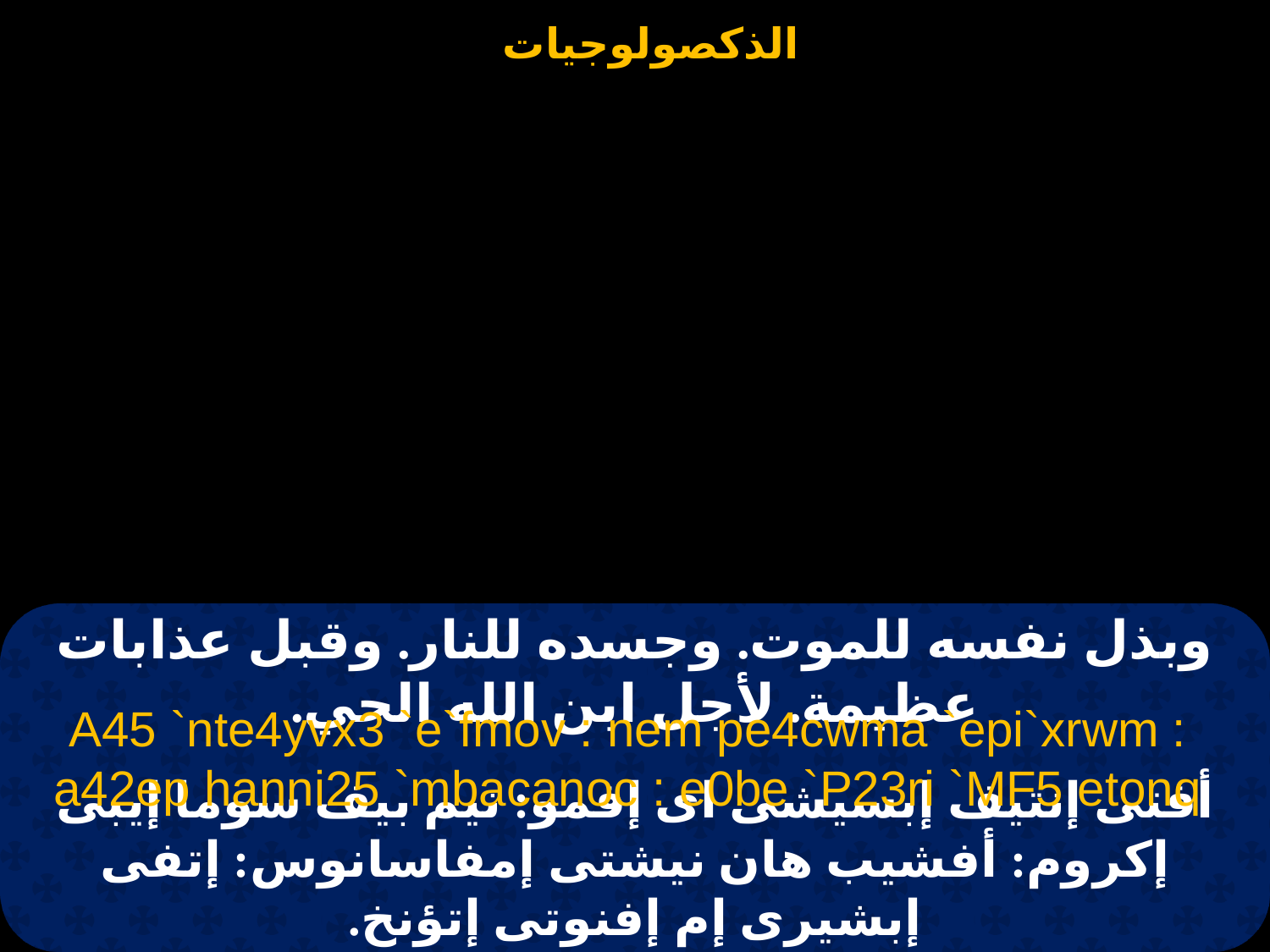

# وبذل نفسه للموت. وجسده للنار. وقبل عذابات عظيمة. لأجل ابن الله الحي.
A45 `nte4yvx3 `e`fmov : nem pe4cwma `epi`xrwm :
a42ep hanni25 `mbacanoc : e0be `P23ri `MF5 etonq
أفتى إنتيف إبسيشى اى إفمو: نيم بيف سوما إيبى إكروم: أفشيب هان نيشتى إمفاسانوس: إتفى إبشيرى إم إفنوتى إتؤنخ.